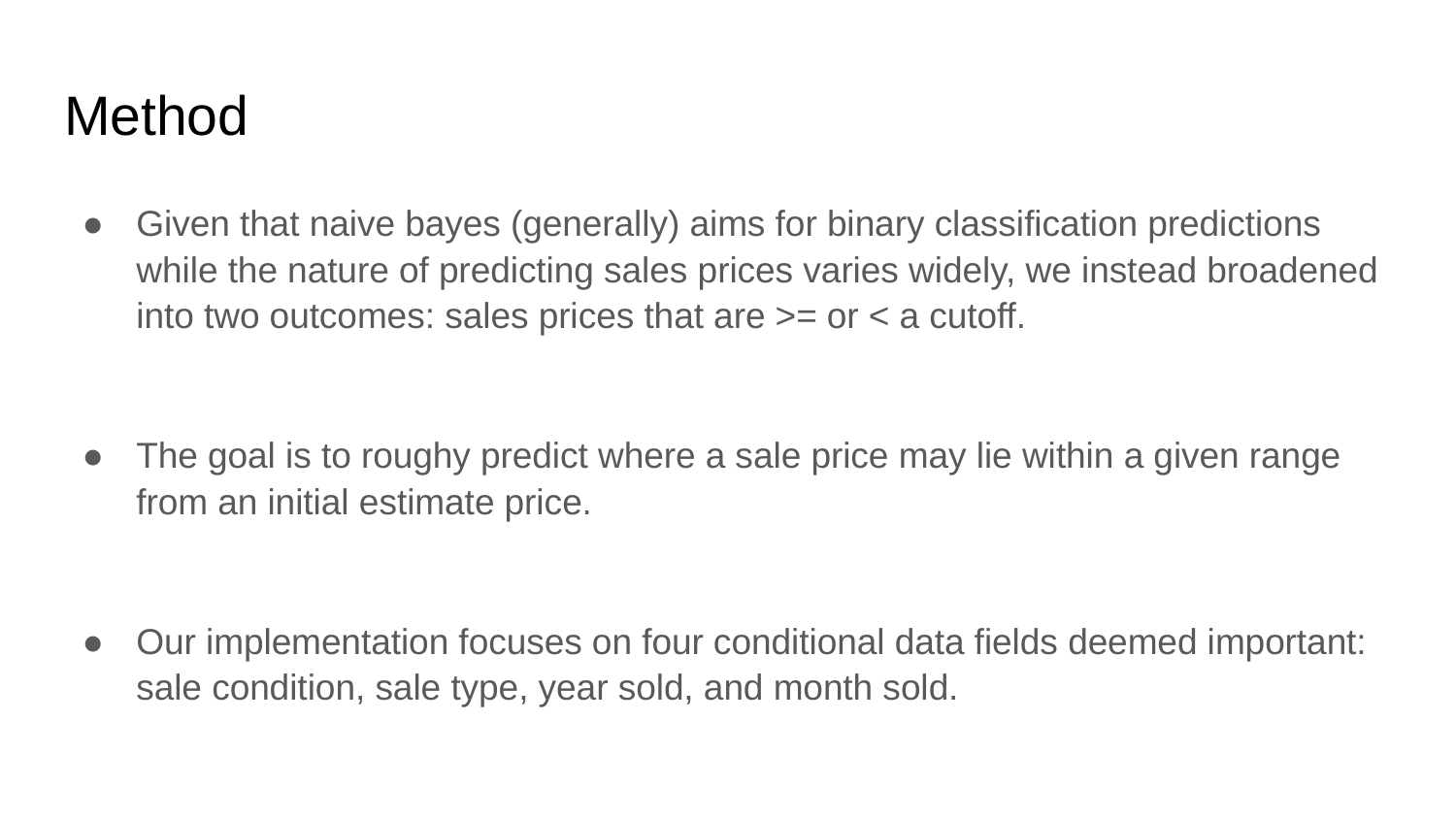

# Method
Given that naive bayes (generally) aims for binary classification predictions while the nature of predicting sales prices varies widely, we instead broadened into two outcomes: sales prices that are >= or < a cutoff.

The goal is to roughy predict where a sale price may lie within a given range from an initial estimate price.

Our implementation focuses on four conditional data fields deemed important: sale condition, sale type, year sold, and month sold.